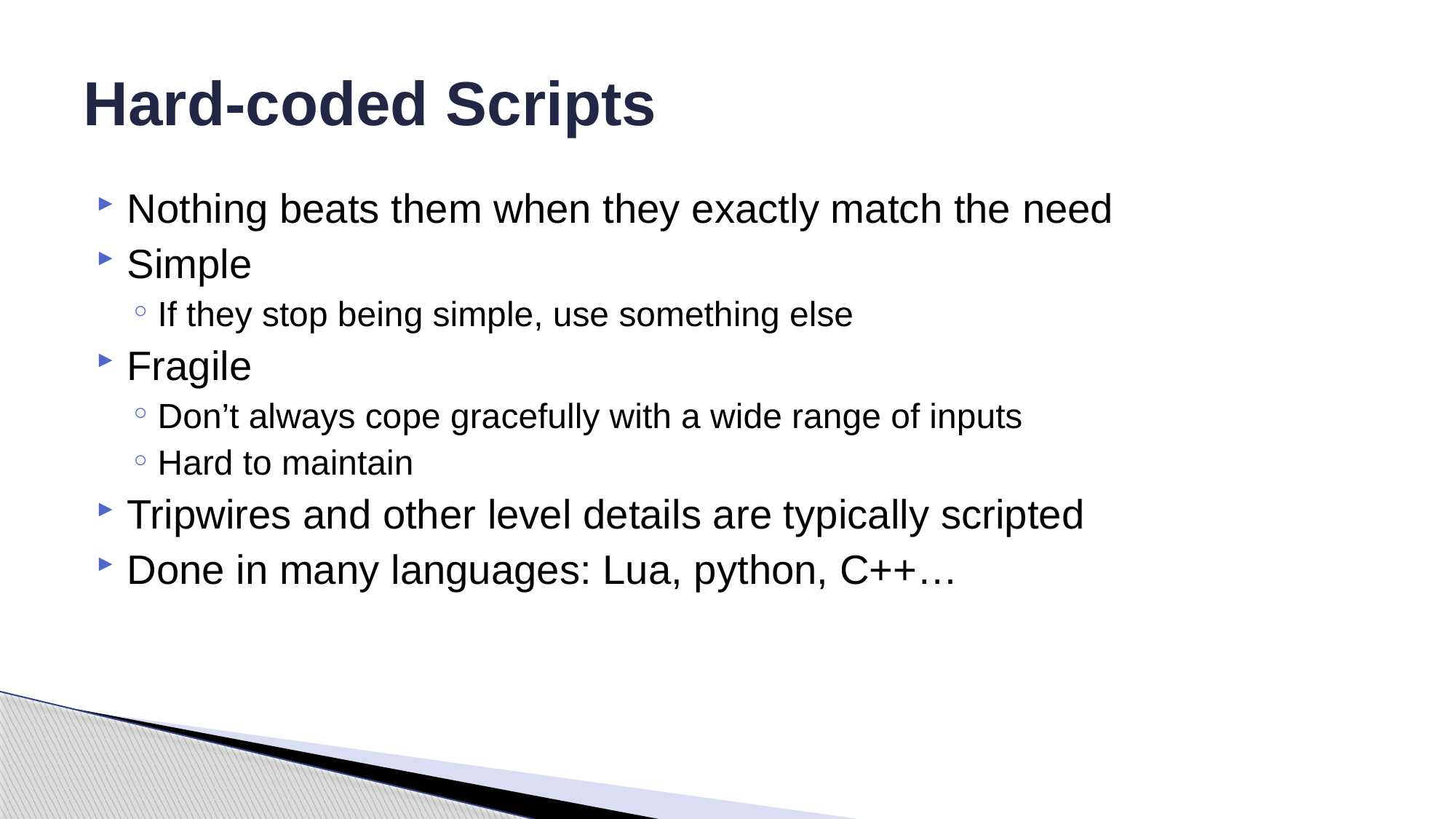

# Hard-coded Scripts
Nothing beats them when they exactly match the need
Simple
If they stop being simple, use something else
Fragile
Don’t always cope gracefully with a wide range of inputs
Hard to maintain
Tripwires and other level details are typically scripted
Done in many languages: Lua, python, C++…